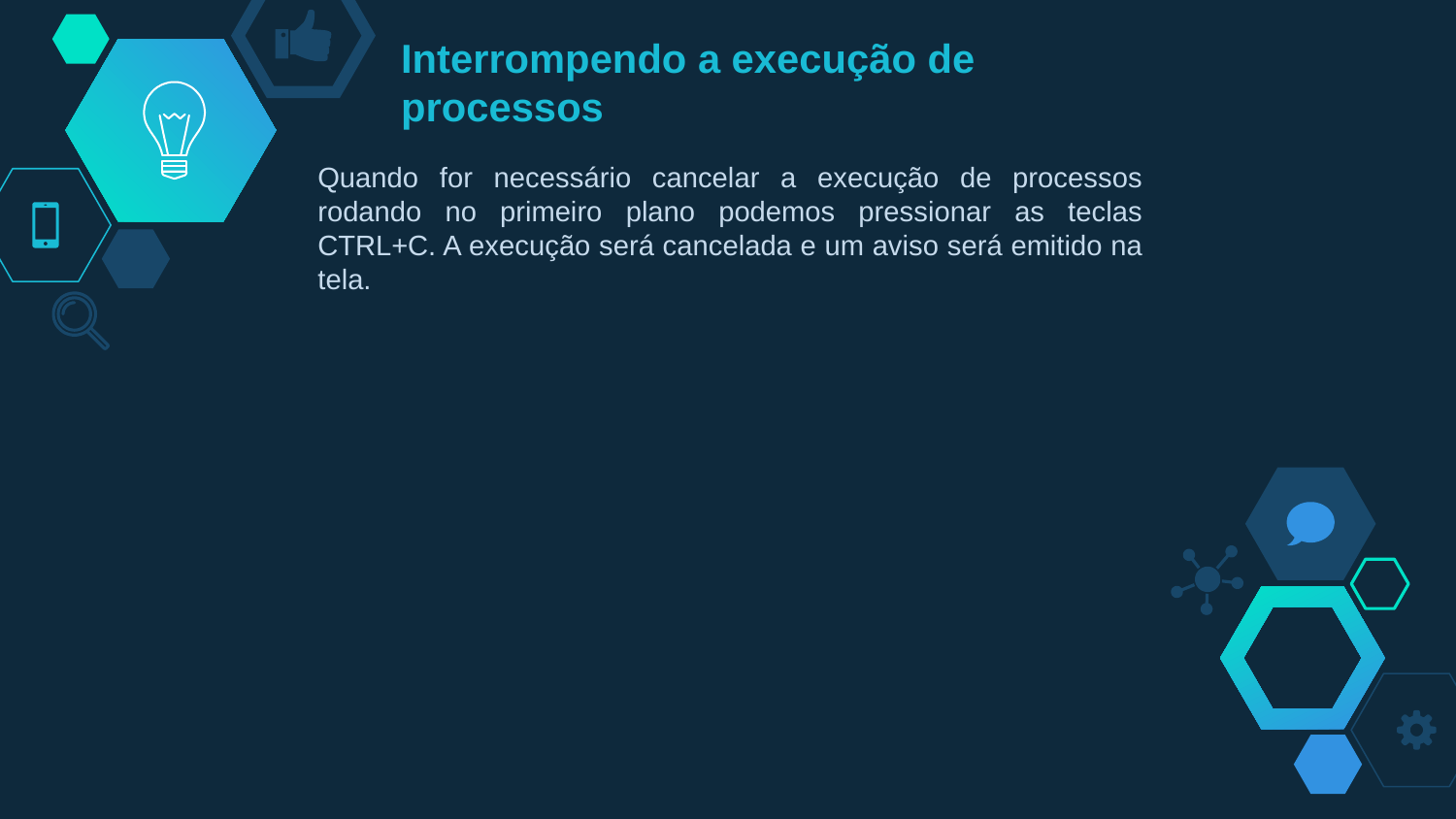

# Interrompendo a execução de processos
Quando for necessário cancelar a execução de processos rodando no primeiro plano podemos pressionar as teclas CTRL+C. A execução será cancelada e um aviso será emitido na tela.